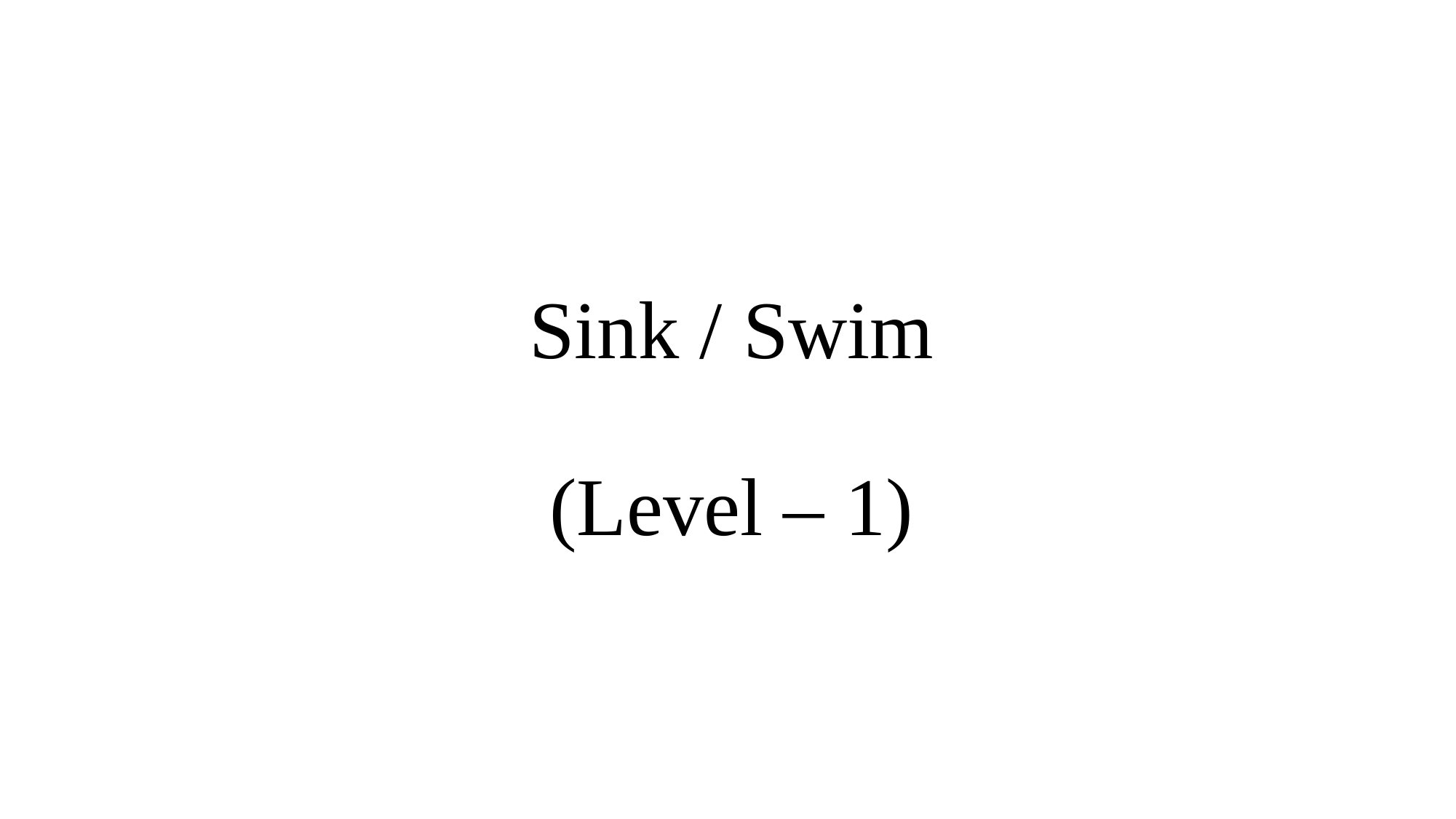

# Sink / Swim (Level – 1)